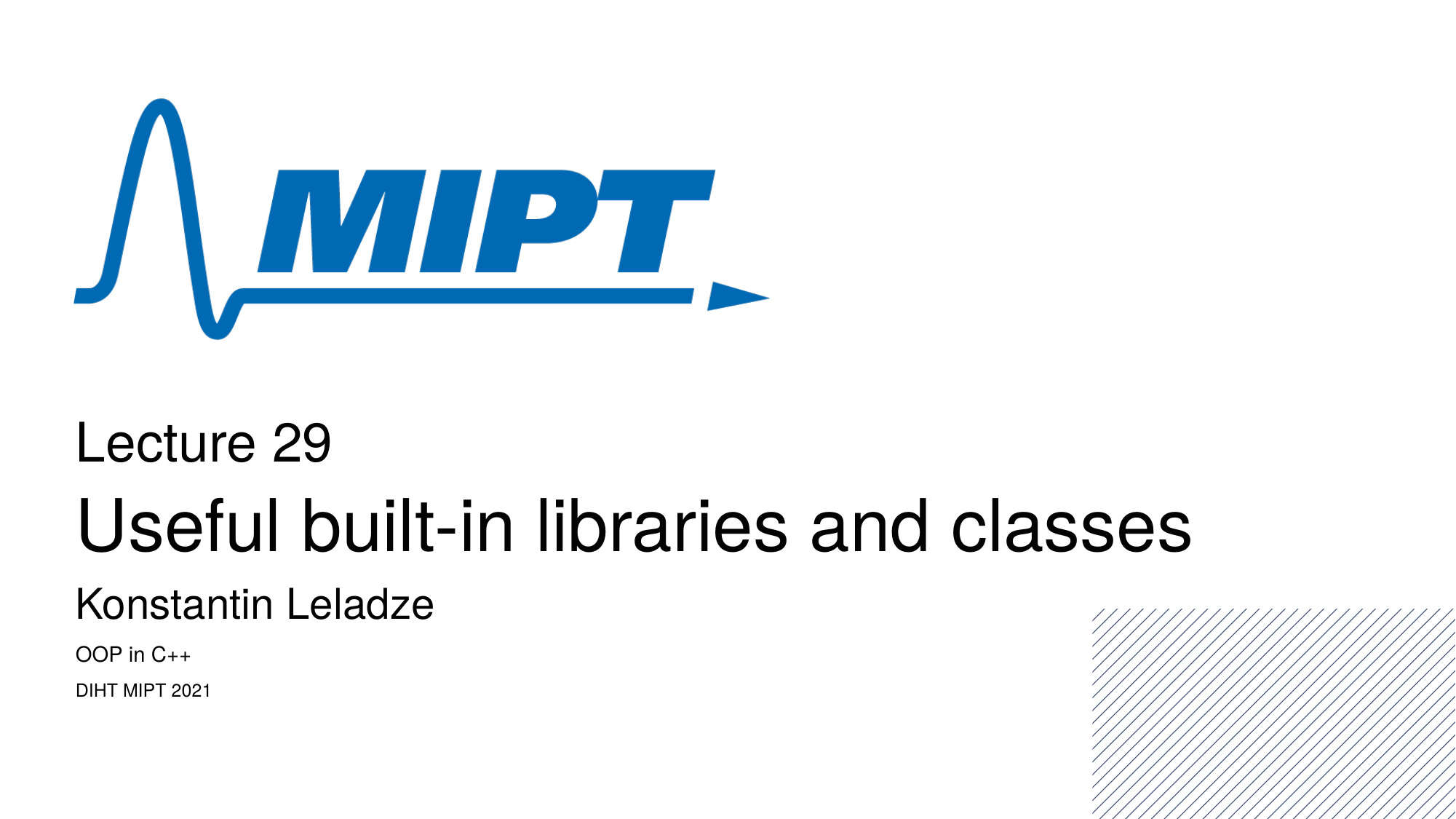

Lecture 29
Useful built-in libraries and classes
Konstantin Leladze
OOP in C++
DIHT MIPT 2021